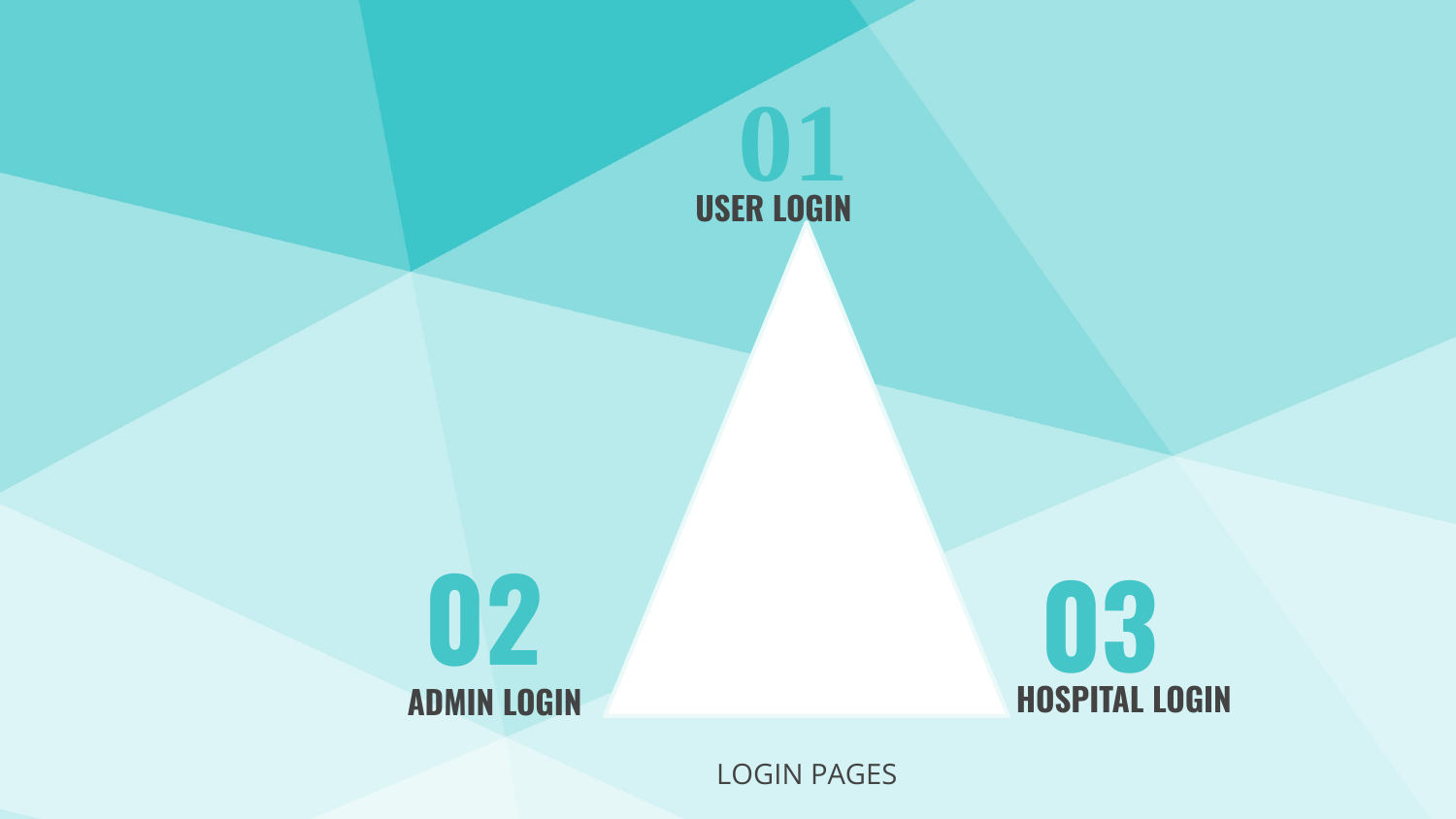

# 01
USER LOGIN

03
02
ADMIN LOGIN
HOSPITAL LOGIN
LOGIN PAGES